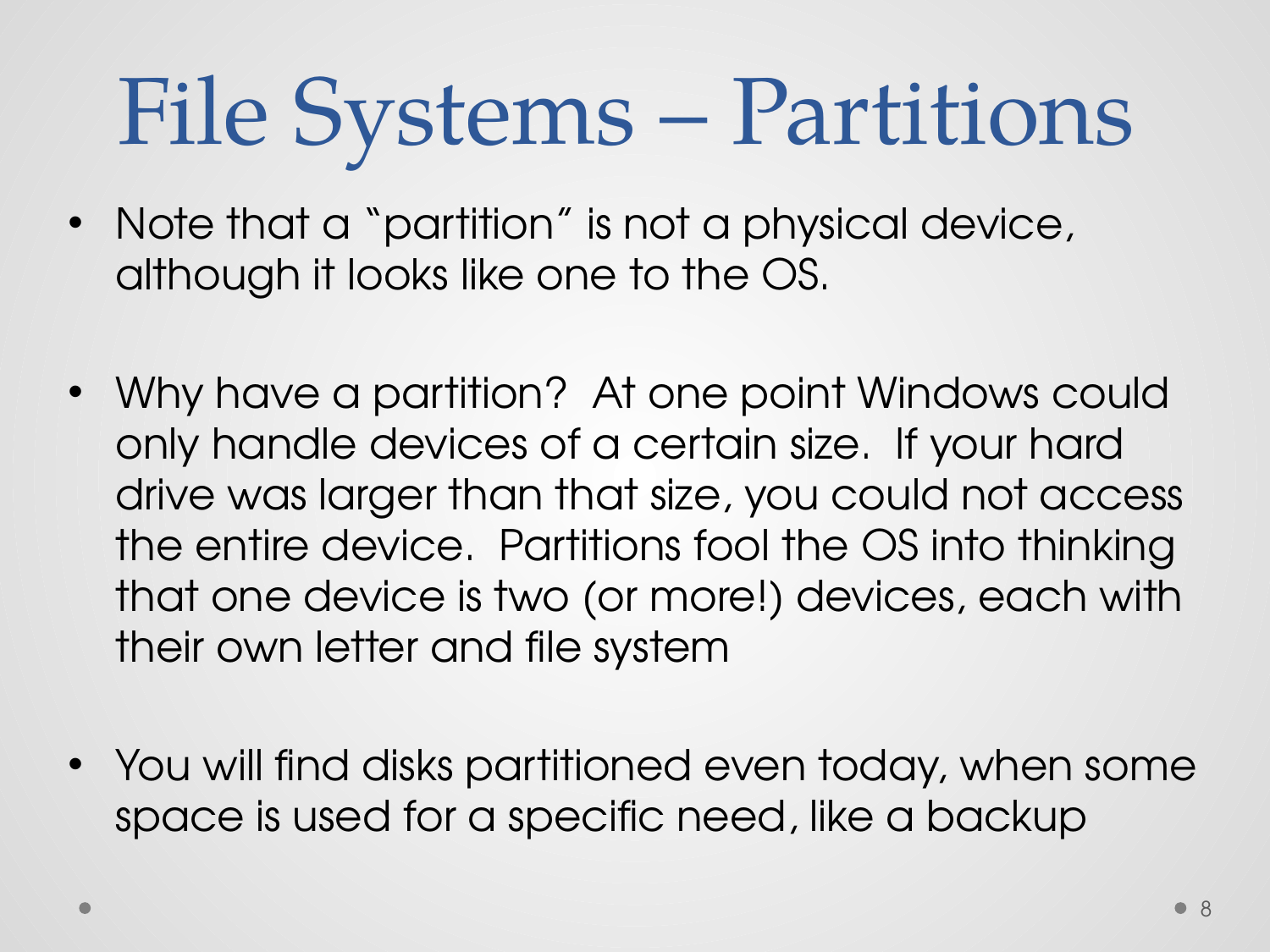

# File Systems – Partitions
Note that a “partition” is not a physical device, although it looks like one to the OS.

Why have a partition?  At one point Windows could only handle devices of a certain size.  If your hard drive was larger than that size, you could not access the entire device.  Partitions fool the OS into thinking that one device is two (or more!) devices, each with their own letter and file system

You will find disks partitioned even today, when some space is used for a specific need, like a backup
8